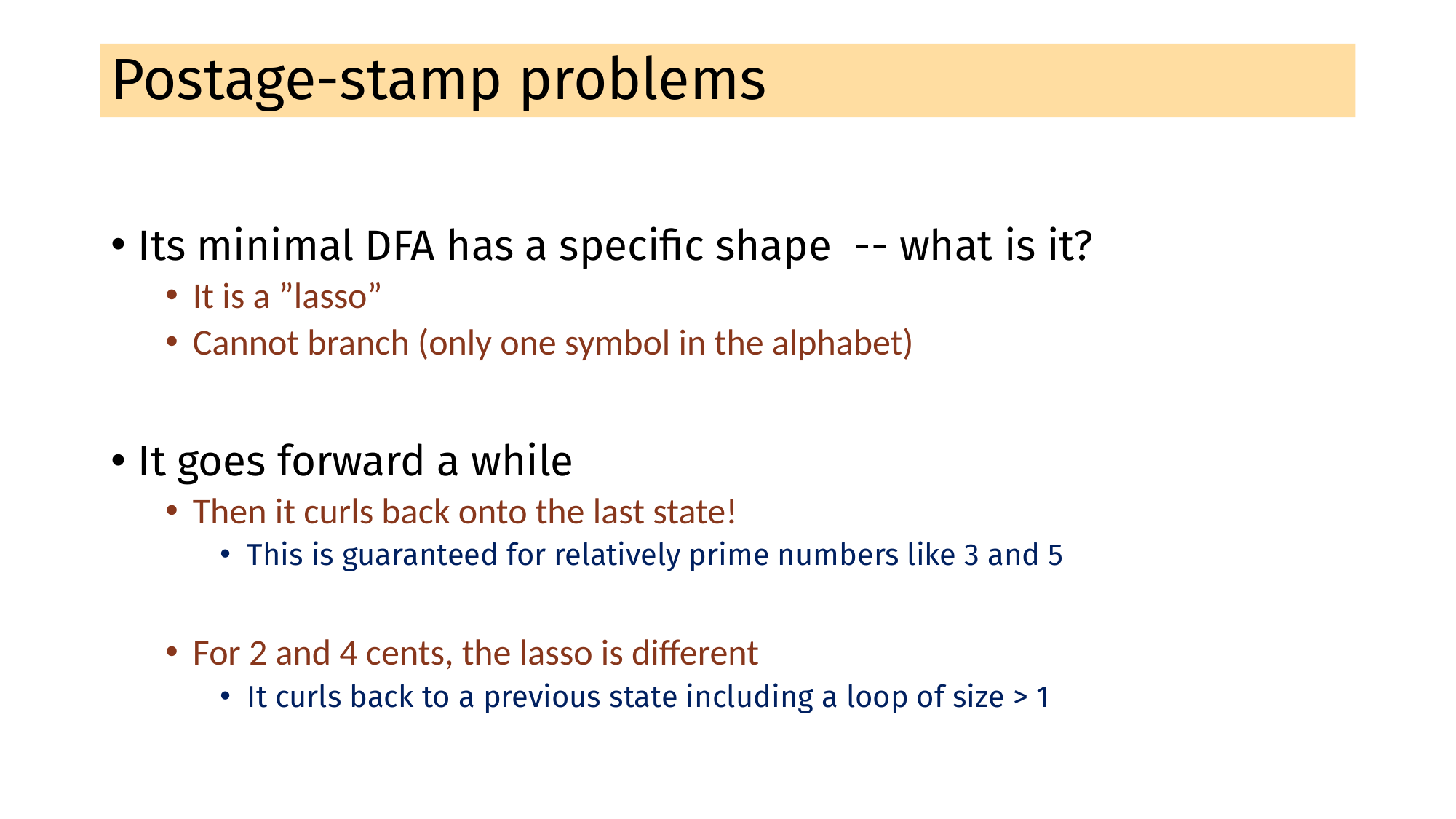

# Postage-stamp problems
Its minimal DFA has a specific shape  -- what is it?
It is a ”lasso”
Cannot branch (only one symbol in the alphabet)

It goes forward a while
Then it curls back onto the last state!
This is guaranteed for relatively prime numbers like 3 and 5

For 2 and 4 cents, the lasso is different
It curls back to a previous state including a loop of size > 1